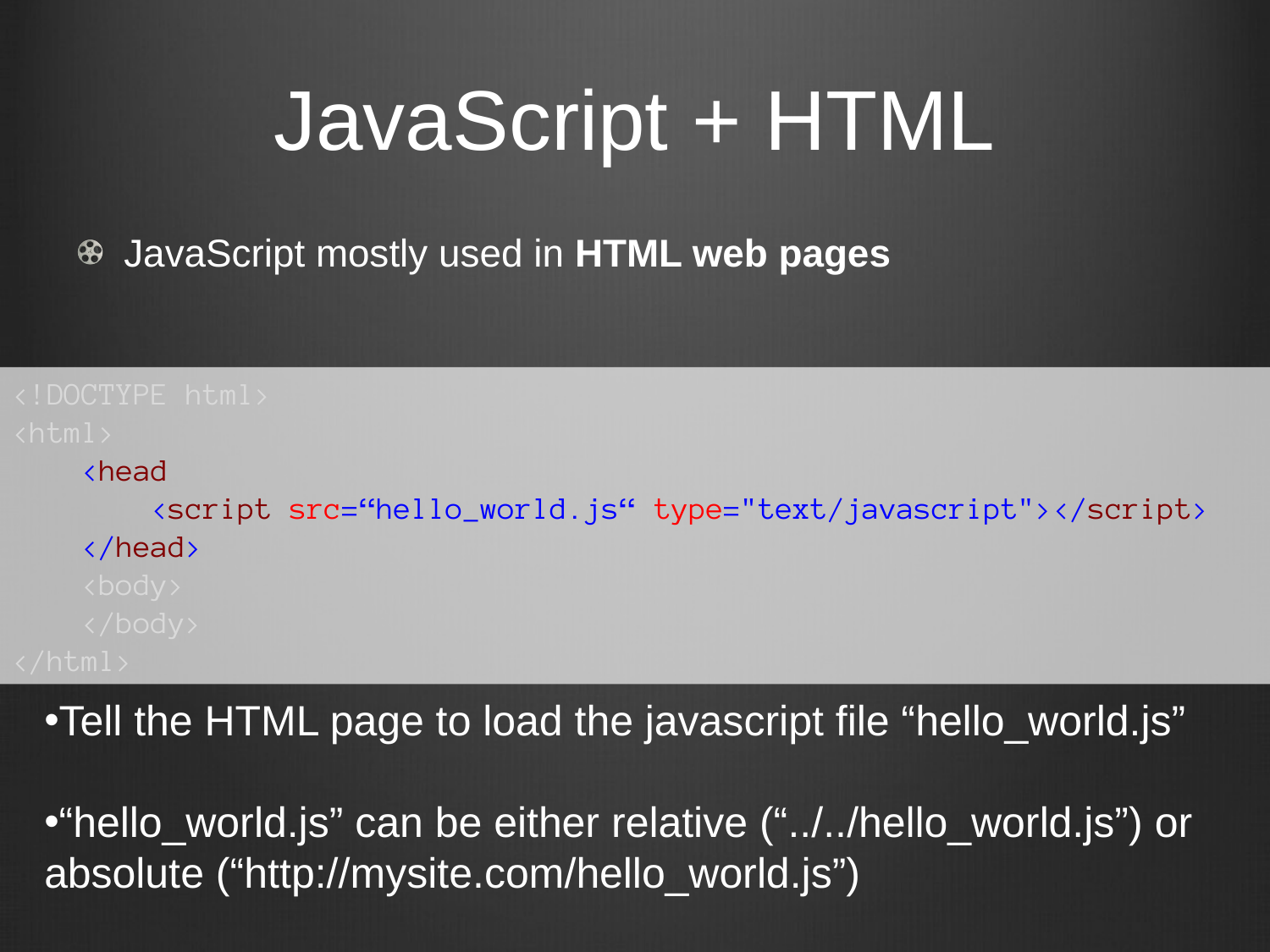

# JavaScript + HTML
JavaScript mostly used in HTML web pages
<!DOCTYPE html>
<html>
    <head
        <script src=“hello_world.js“ type="text/javascript"></script>
    </head>
    <body>
    </body>
</html>
Tell the HTML page to load the javascript file “hello_world.js”
“hello_world.js” can be either relative (“../../hello_world.js”) or absolute (“http://mysite.com/hello_world.js”)